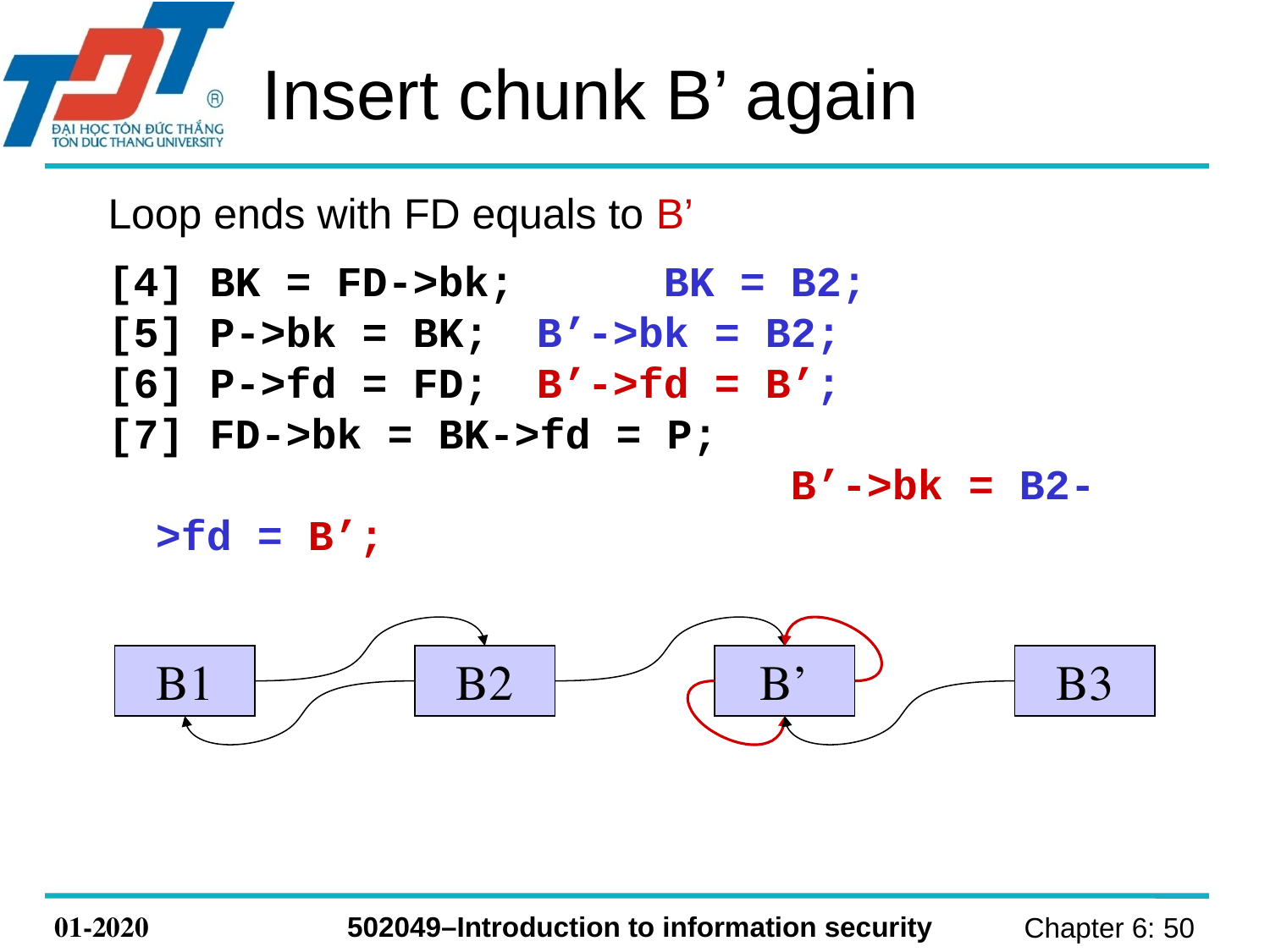

# Insert chunk B’ again
Loop ends with FD equals to B’

[4] BK = FD->bk; 	BK = B2;
[5] P->bk = BK; 	B’->bk = B2;
[6] P->fd = FD; 	B’->fd = B’;
[7] FD->bk = BK->fd = P; 								B’->bk = B2->fd = B’;
B1
B2
B’
B3